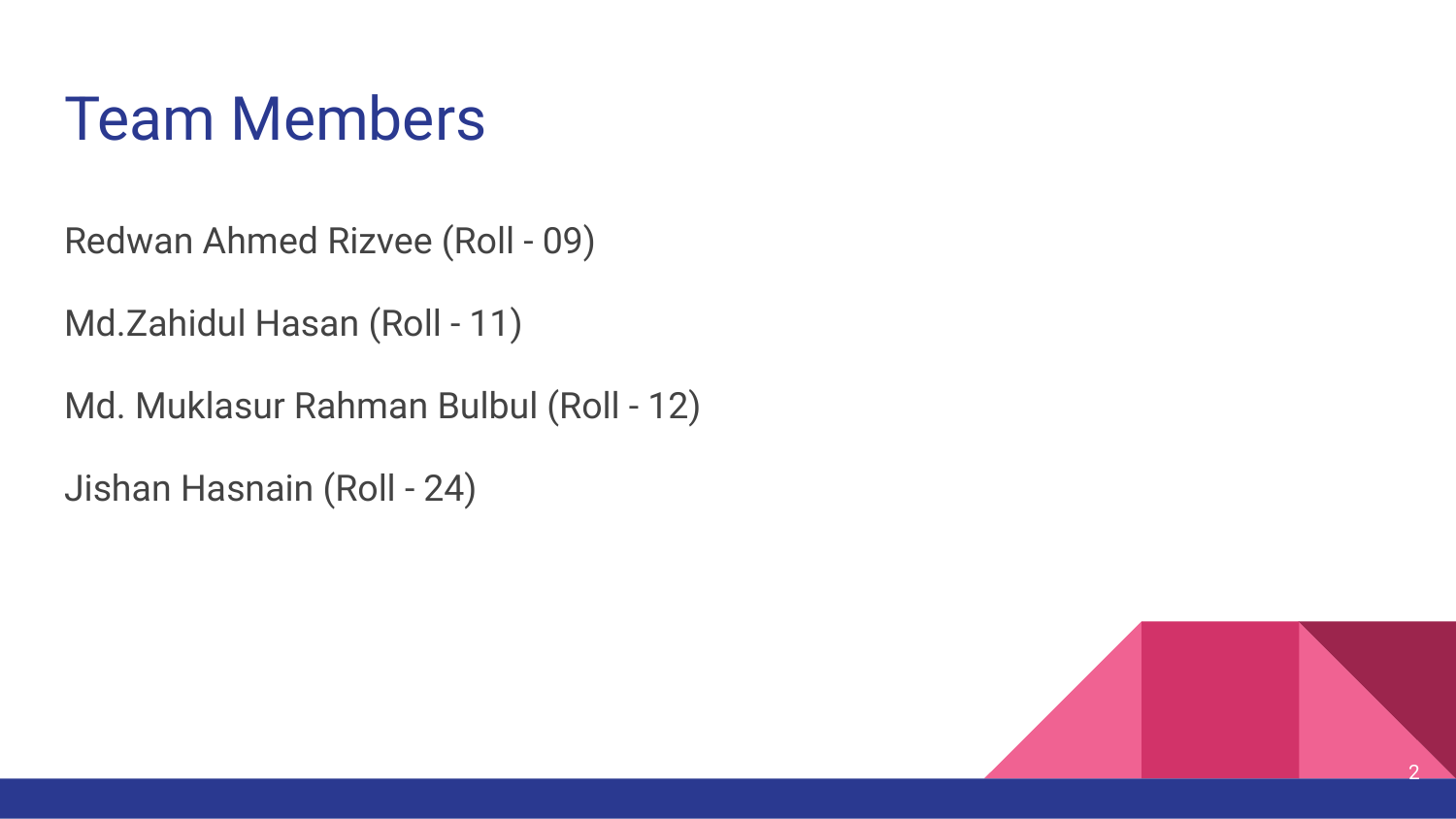

# Team Members
Redwan Ahmed Rizvee (Roll - 09)
Md.Zahidul Hasan (Roll - 11)
Md. Muklasur Rahman Bulbul (Roll - 12)
Jishan Hasnain (Roll - 24)
2